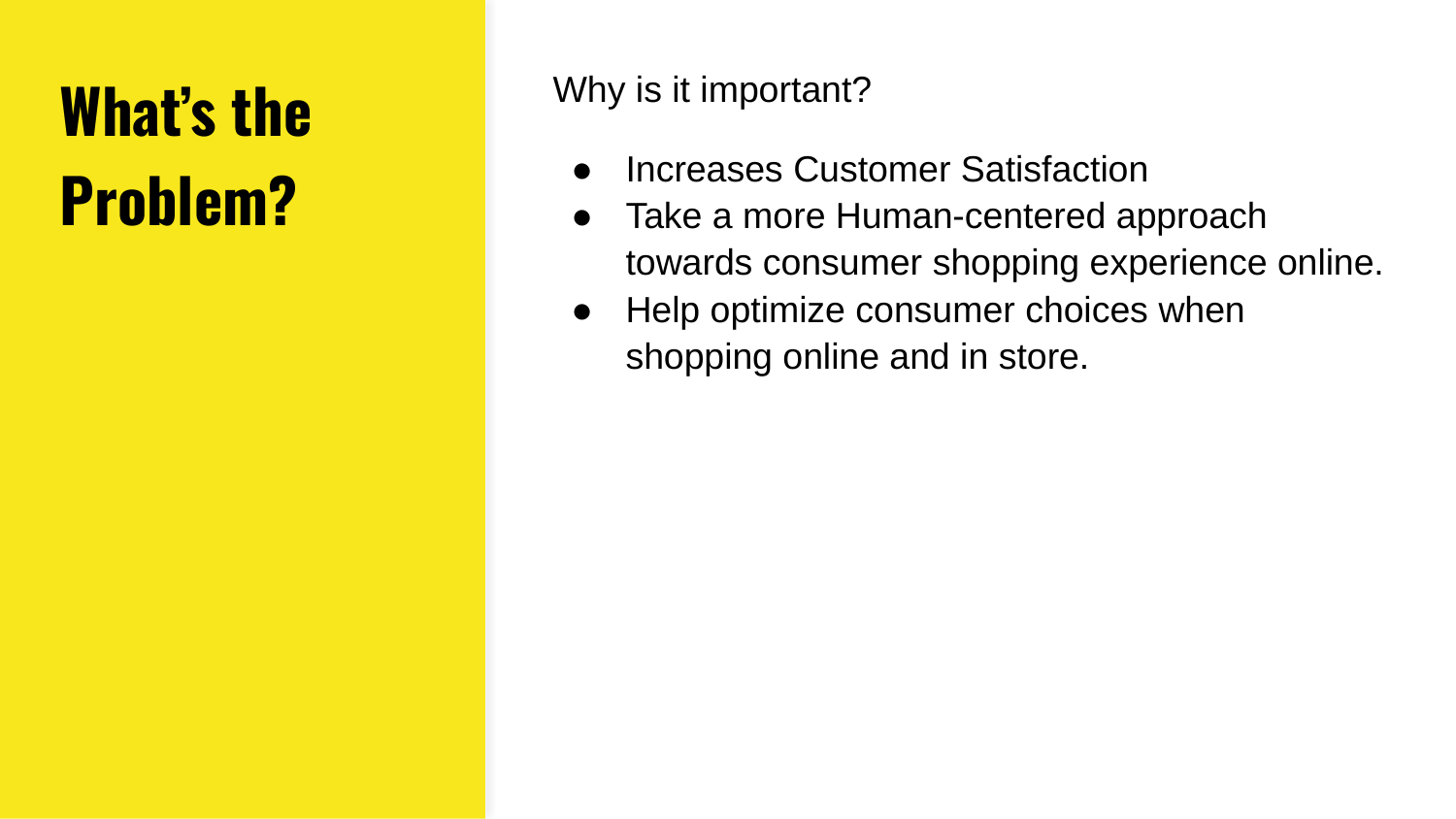

# What’s the Problem?
Why is it important?
Increases Customer Satisfaction
Take a more Human-centered approach towards consumer shopping experience online.
Help optimize consumer choices when shopping online and in store.